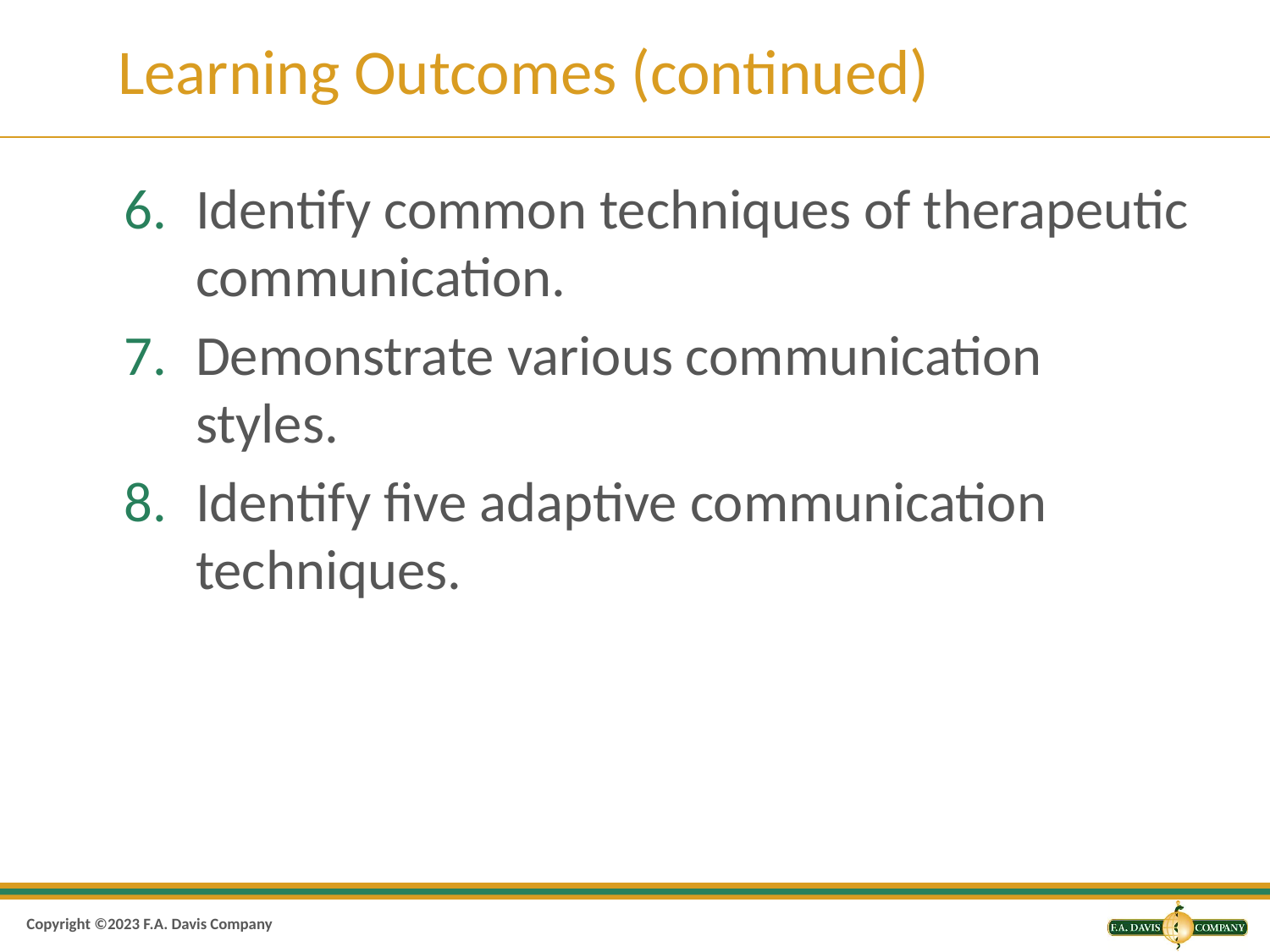

# Learning Outcomes (continued)
Identify common techniques of therapeutic communication.
Demonstrate various communication styles.
Identify five adaptive communication techniques.